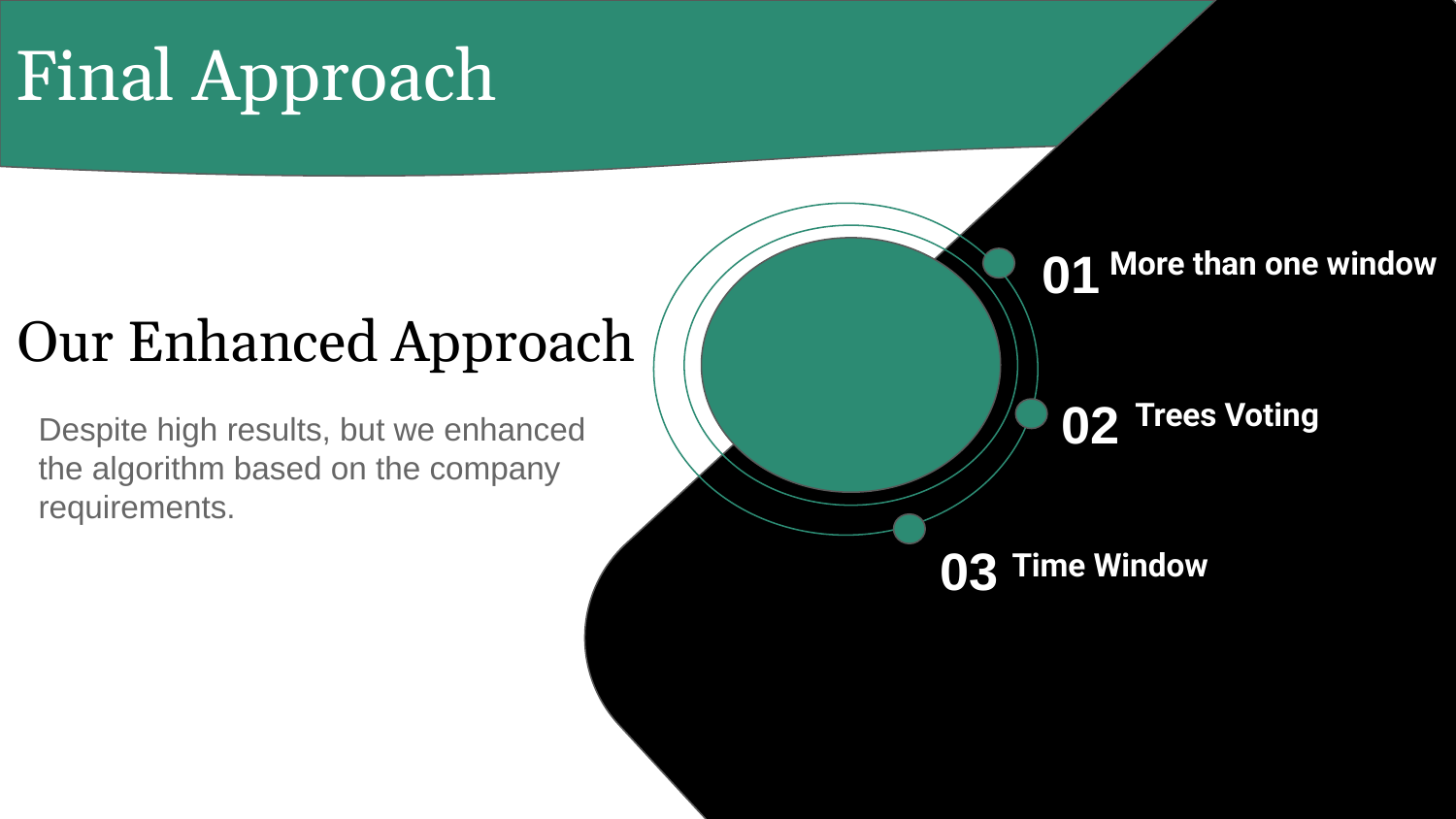

01

More than one window

02
Trees Voting

03
Time Window
Final Approach
Our Enhanced Approach
Despite high results, but we enhanced the algorithm based on the company requirements.